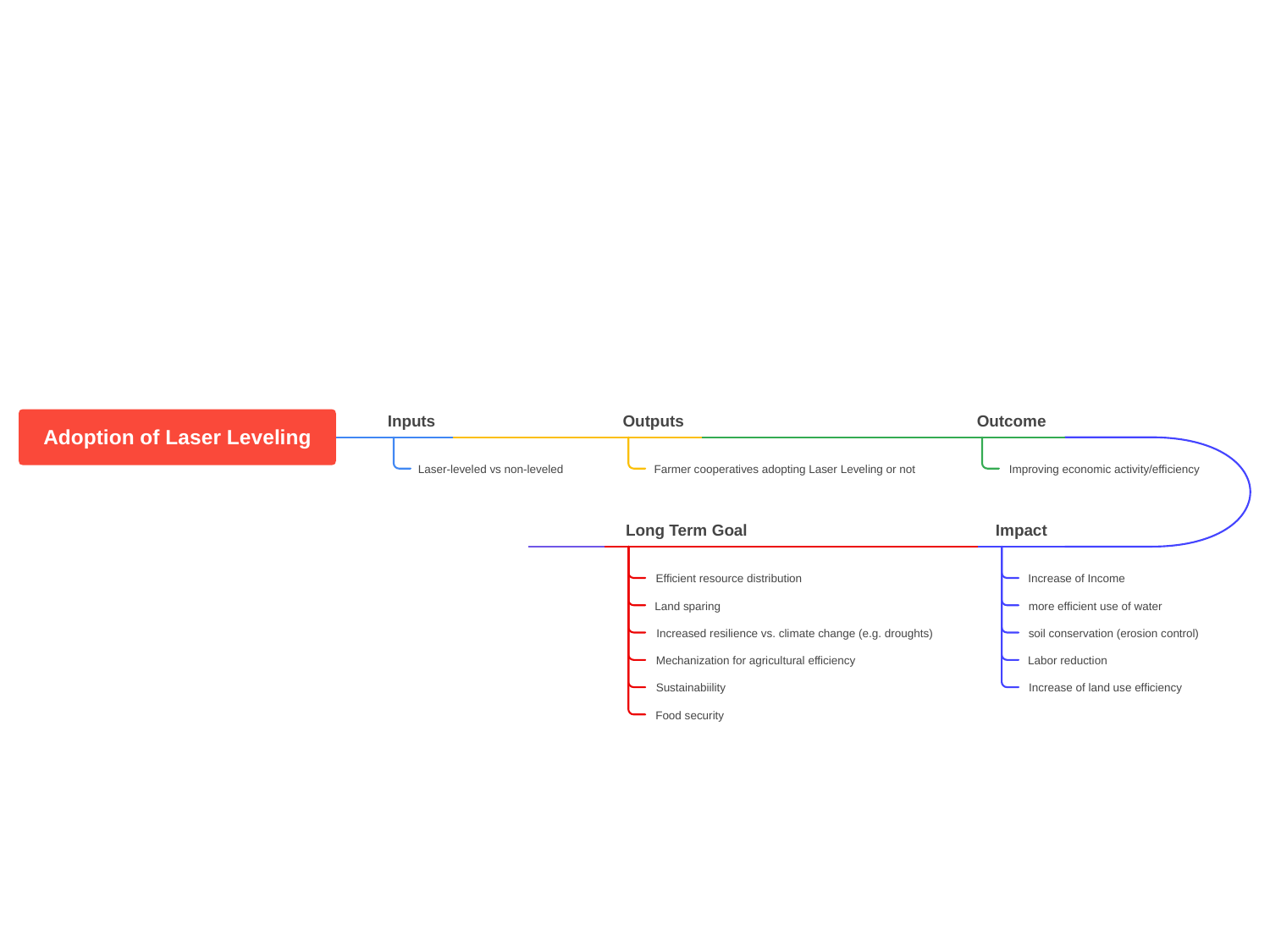

Inputs
Outputs
Outcome
Adoption of Laser Leveling

Laser-leveled vs non-leveled
Farmer cooperatives adopting Laser Leveling or not
Improving economic activity/efficiency

Long Term Goal
Impact

Efficient resource distribution
Increase of Income

Land sparing
more efficient use of water

Increased resilience vs. climate change (e.g. droughts)
soil conservation (erosion control)

Mechanization for agricultural efficiency
Labor reduction
Sustainabiility
Increase of land use efficiency
Food security